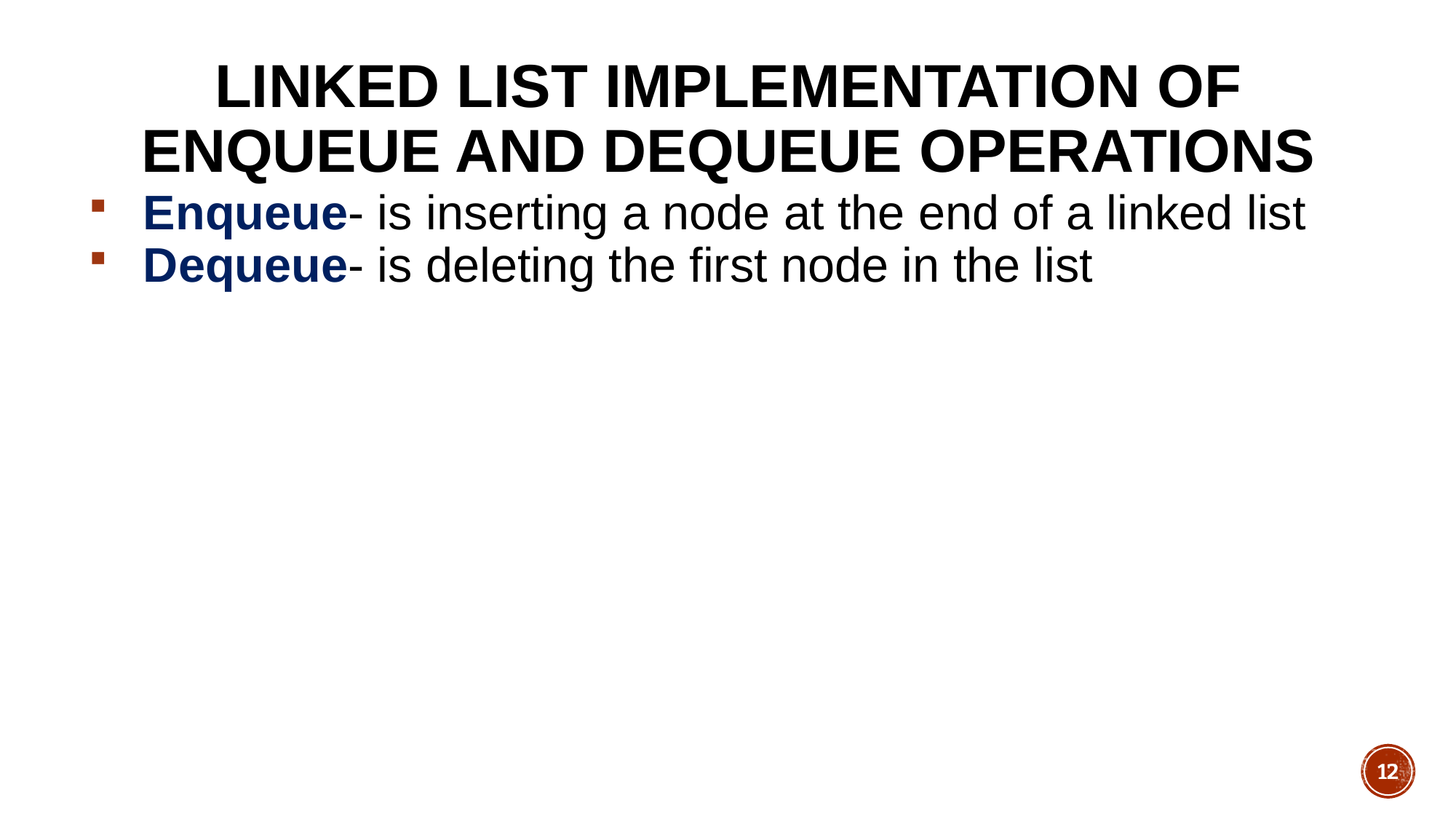

# Linked list implementation of enqueue and dequeue operations
Enqueue- is inserting a node at the end of a linked list
Dequeue- is deleting the first node in the list
12